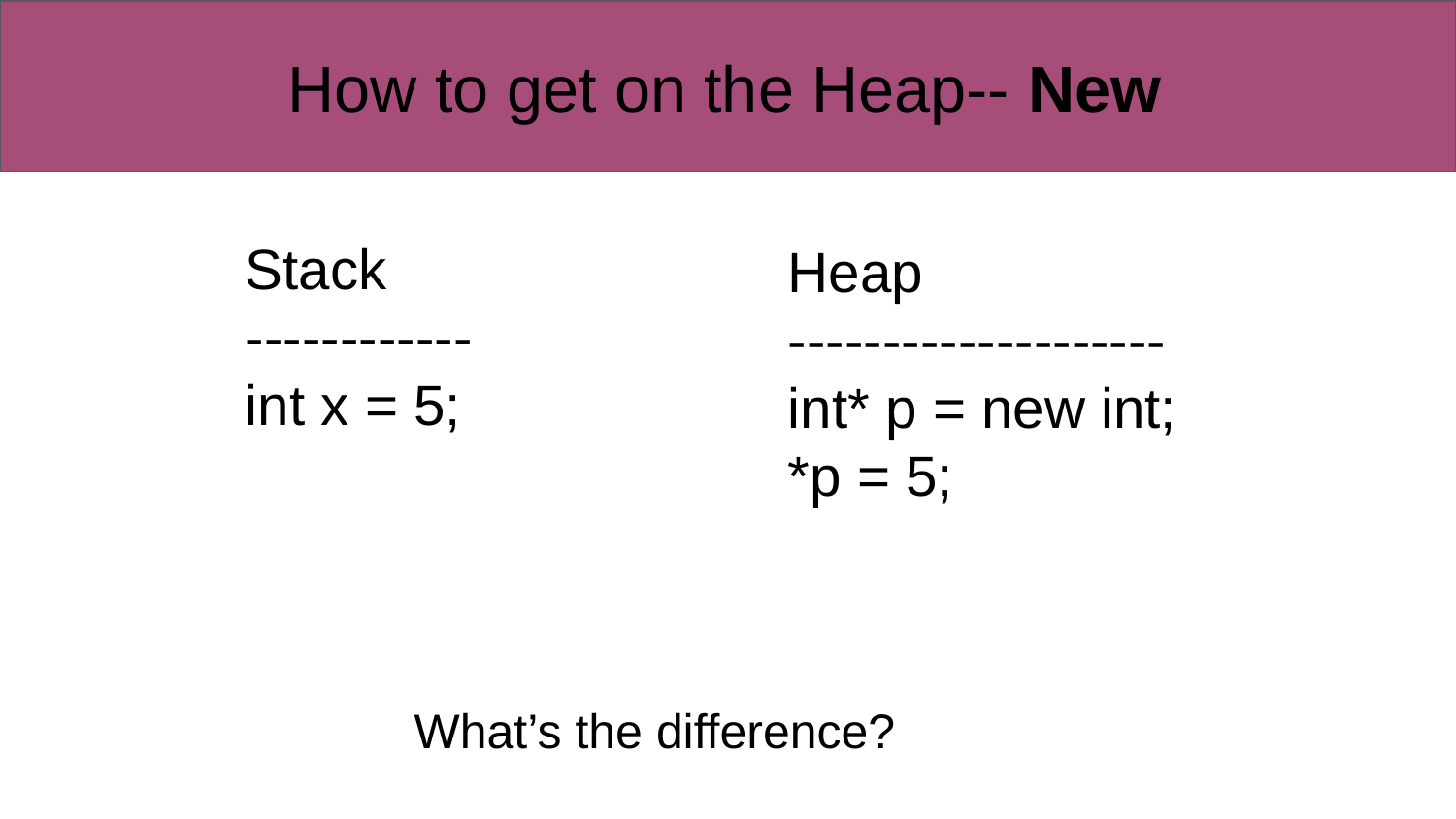

# How to get on the Heap-- New
Stack
------------
int x = 5;

Heap
--------------------
int* p = new int;
*p = 5;

What’s the difference?